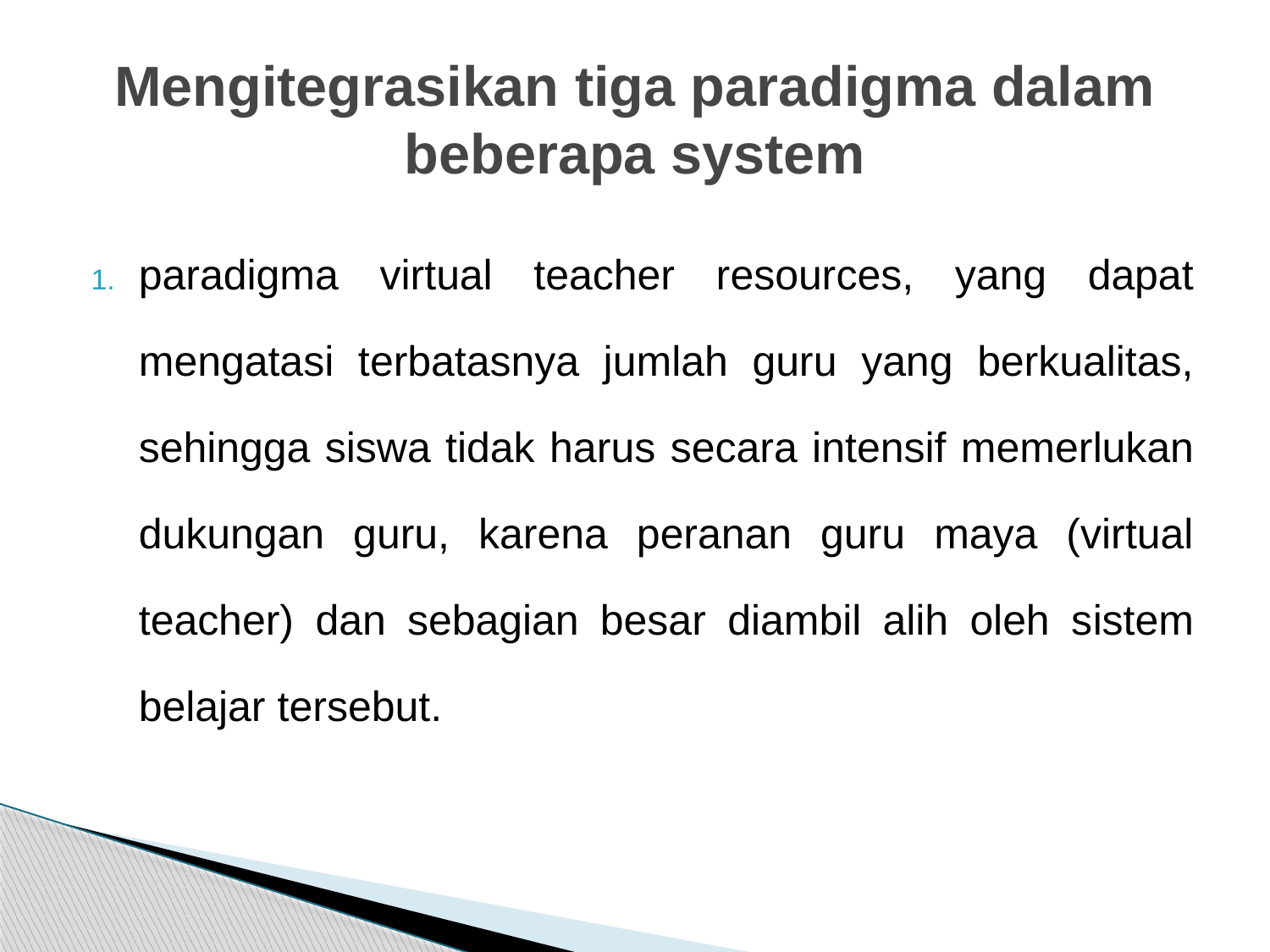

# Mengitegrasikan tiga paradigma dalam beberapa system
paradigma virtual teacher resources, yang dapat mengatasi terbatasnya jumlah guru yang berkualitas, sehingga siswa tidak harus secara intensif memerlukan dukungan guru, karena peranan guru maya (virtual teacher) dan sebagian besar diambil alih oleh sistem belajar tersebut.